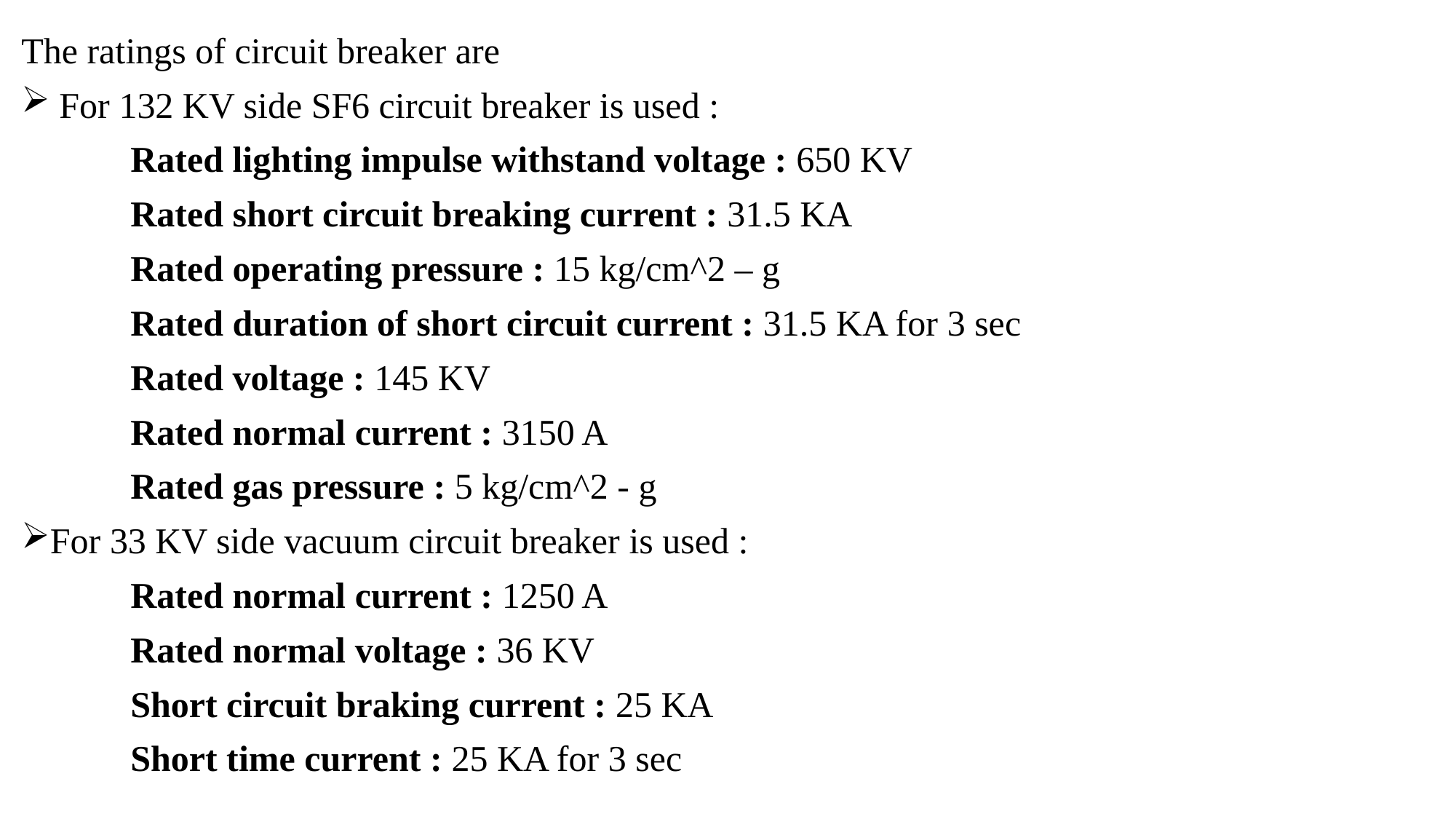

The ratings of circuit breaker are
 For 132 KV side SF6 circuit breaker is used :
	Rated lighting impulse withstand voltage : 650 KV
	Rated short circuit breaking current : 31.5 KA
	Rated operating pressure : 15 kg/cm^2 – g
	Rated duration of short circuit current : 31.5 KA for 3 sec
	Rated voltage : 145 KV
	Rated normal current : 3150 A
	Rated gas pressure : 5 kg/cm^2 - g
For 33 KV side vacuum circuit breaker is used :
	Rated normal current : 1250 A
	Rated normal voltage : 36 KV
	Short circuit braking current : 25 KA
	Short time current : 25 KA for 3 sec